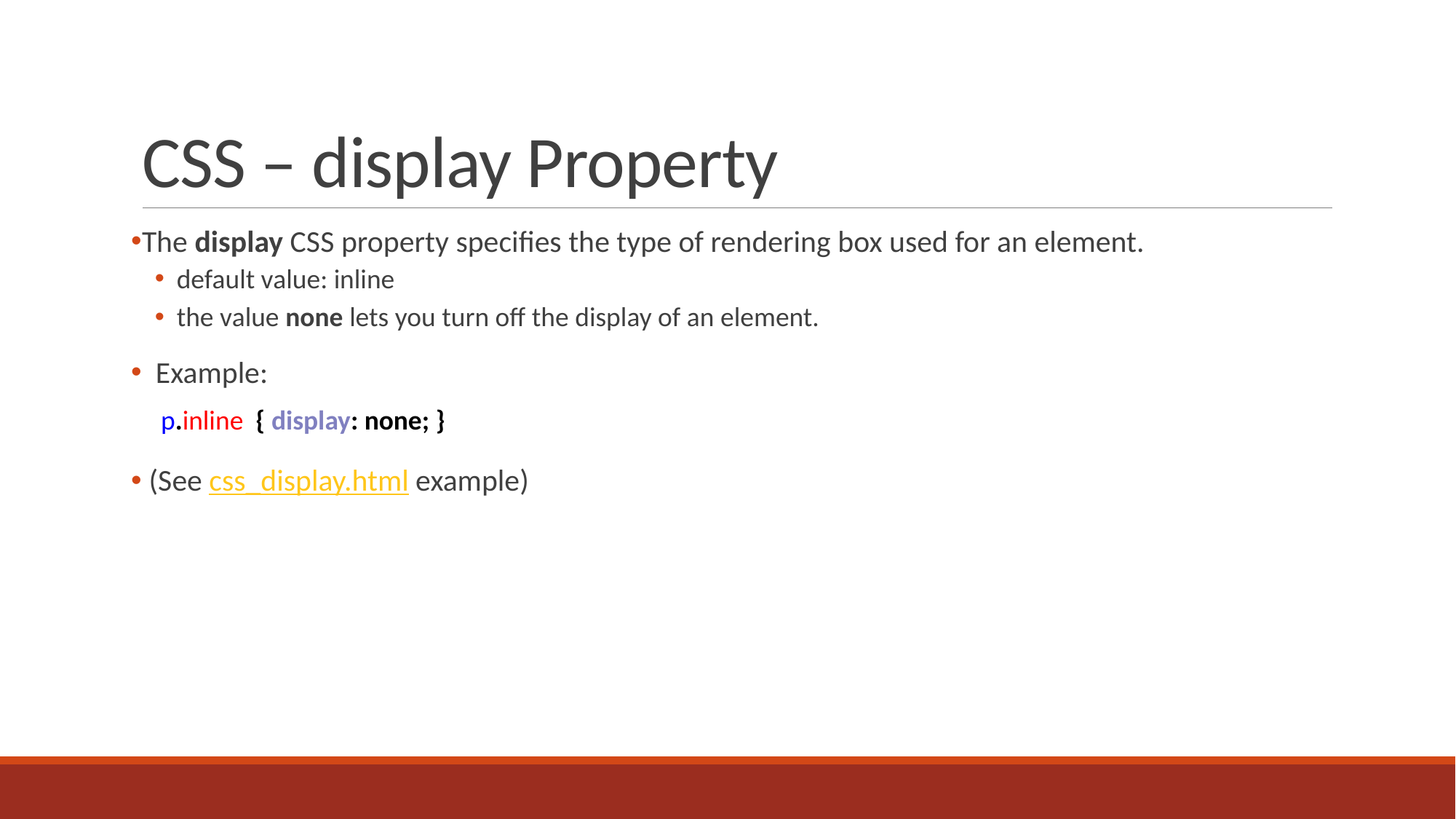

# CSS – display Property
The display CSS property specifies the type of rendering box used for an element.
default value: inline
the value none lets you turn off the display of an element.
  Example:

 (See css_display.html example)

p.inline  { display: none; }